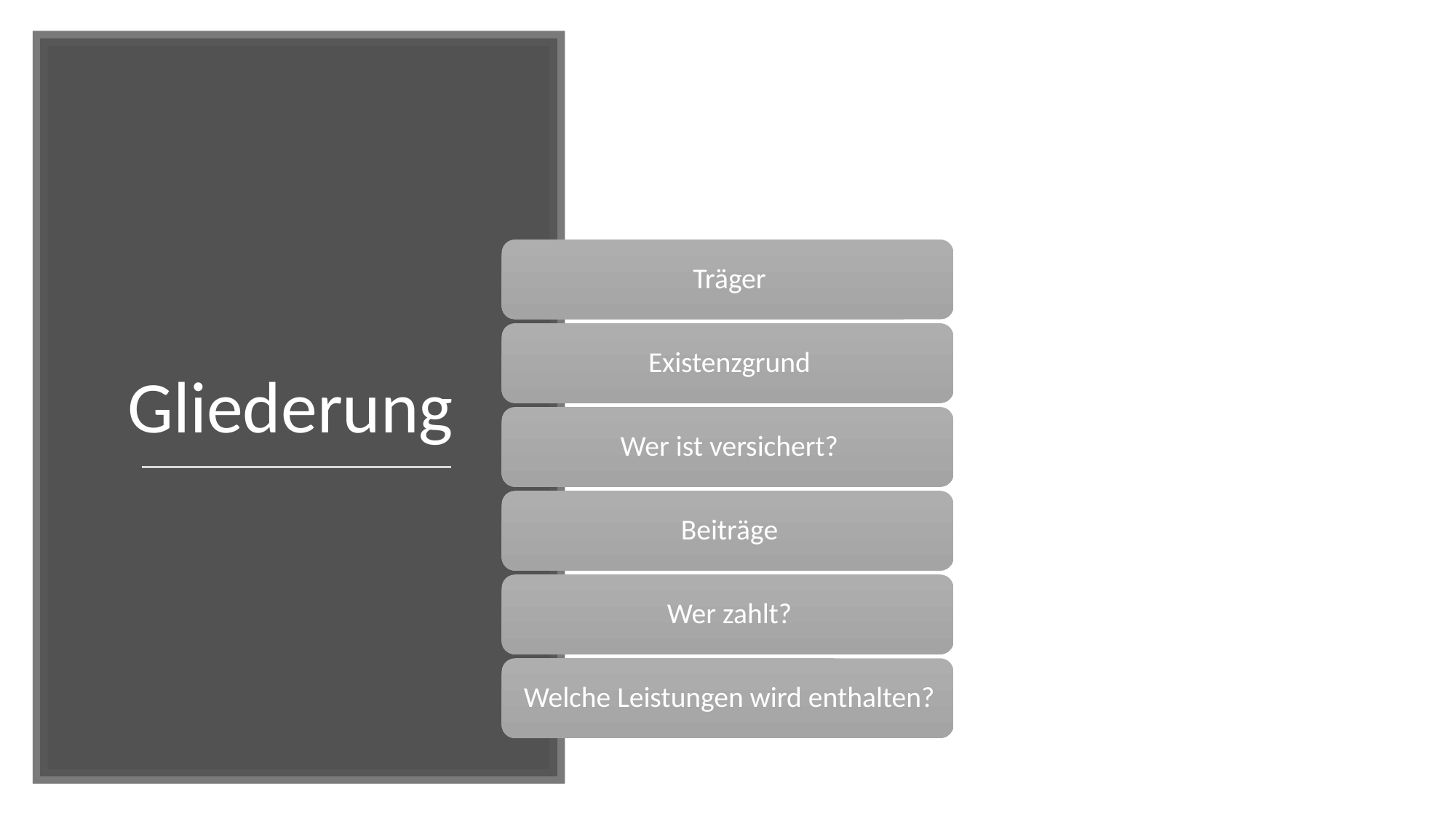

# Gliederung
Träger
Existenzgrund
Wer ist versichert?
Beiträge
Wer zahlt?
Welche Leistungen wird enthalten?